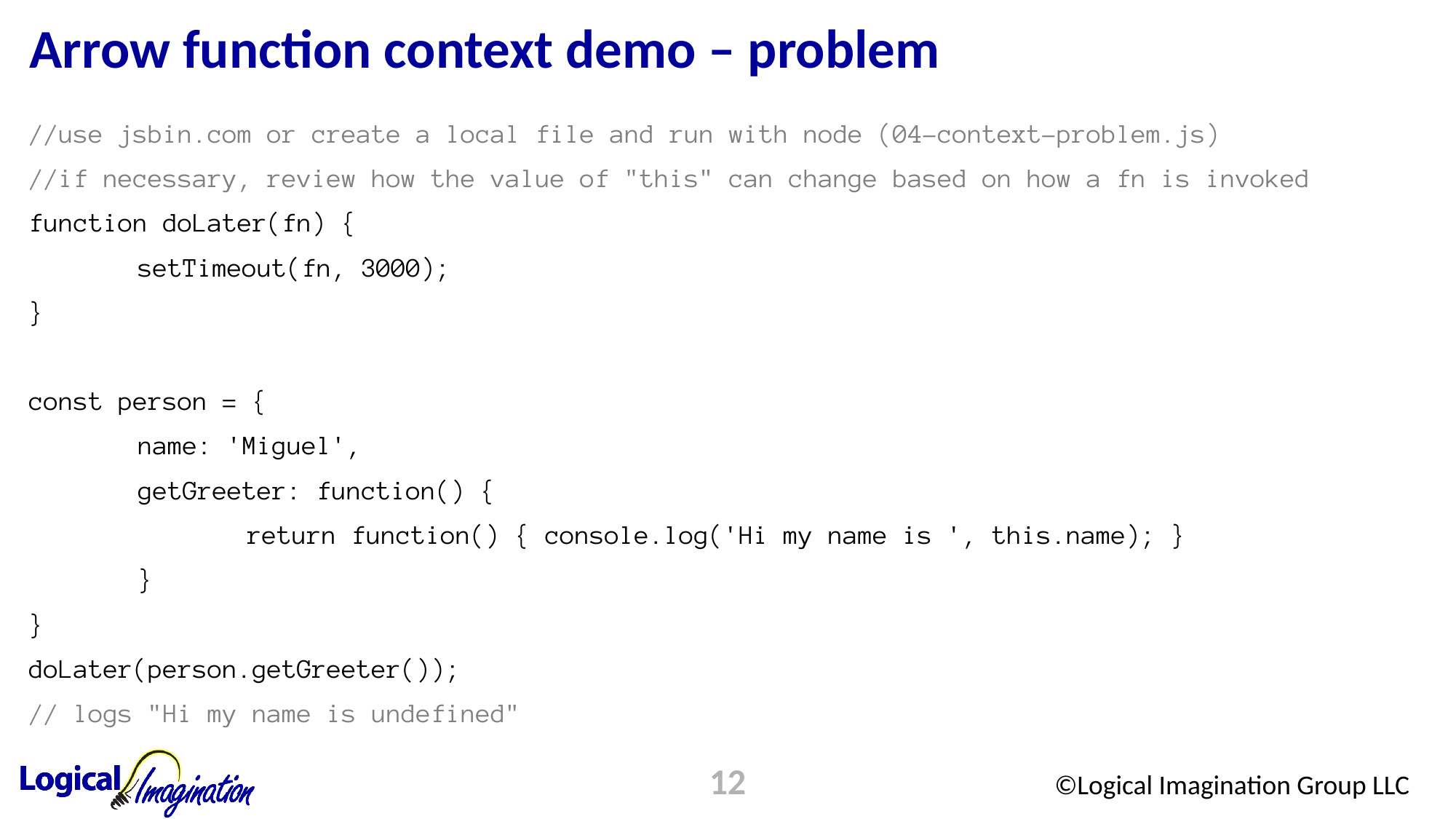

# Arrow function context demo – problem
//use jsbin.com or create a local file and run with node (04-context-problem.js)
//if necessary, review how the value of "this" can change based on how a fn is invoked
function doLater(fn) {
	setTimeout(fn, 3000);
}

const person = {
	name: 'Miguel',
	getGreeter: function() {
		return function() { console.log('Hi my name is ', this.name); }
	}
}
doLater(person.getGreeter());
// logs "Hi my name is undefined"
12